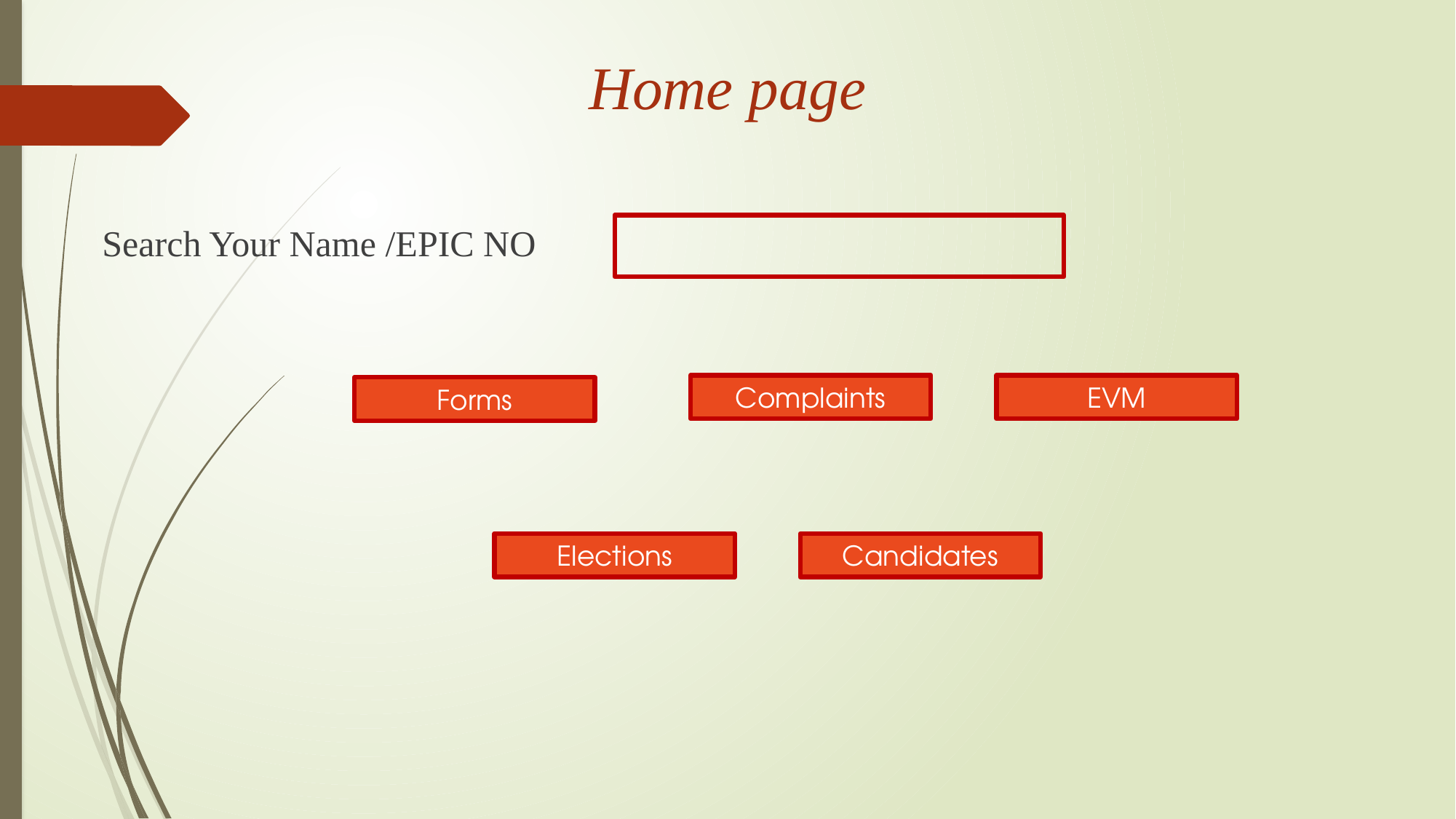

# Home page
Search Your Name /EPIC NO

Complaints
EVM
Forms
Candidates
Elections